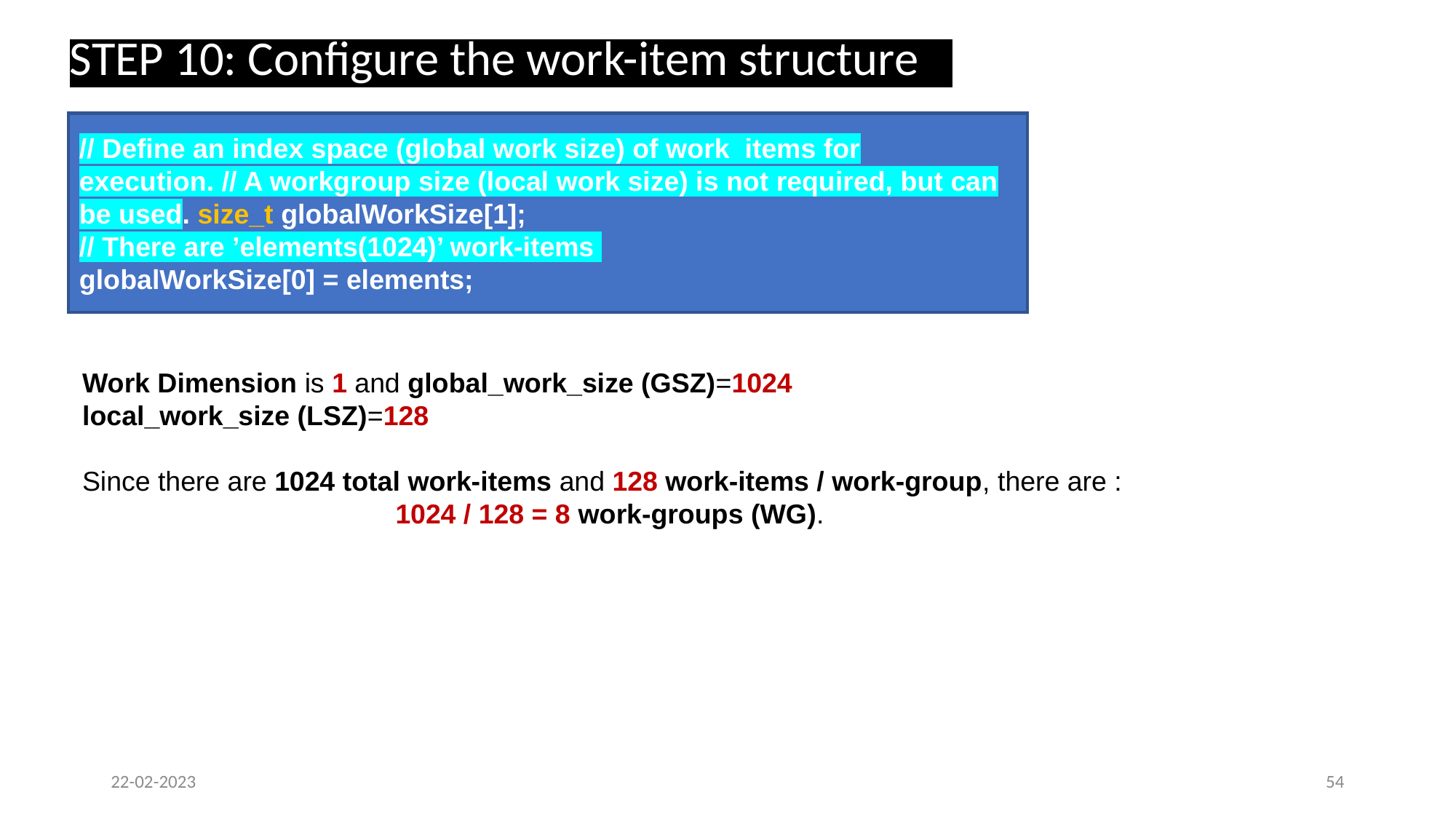

STEP 10: Configure the work-item structure
// Define an index space (global work size) of work  items for execution. // A workgroup size (local work size) is not required, but can be used. size_t globalWorkSize[1];
// There are ’elements(1024)’ work-items
globalWorkSize[0] = elements;
Work Dimension is 1 and global_work_size (GSZ)=1024
local_work_size (LSZ)=128

Since there are 1024 total work-items and 128 work-items / work-group, there are :
                                         1024 / 128 = 8 work-groups (WG).

22-02-2023
54